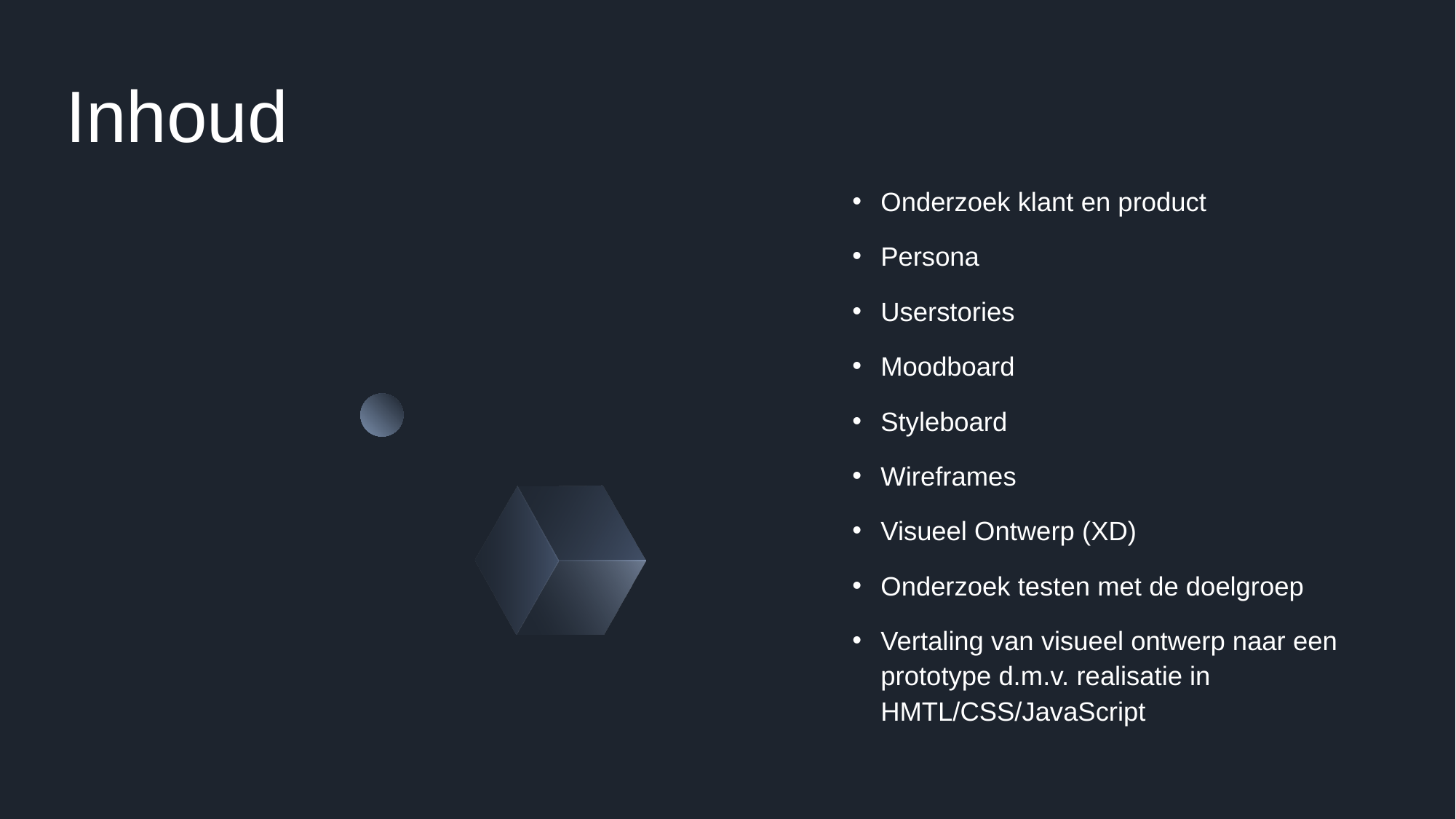

# Inhoud
Onderzoek klant en product
Persona​
Userstories
Moodboard ​
Styleboard​
Wireframes
Visueel Ontwerp (XD)​
Onderzoek testen met de doelgroep ​
Vertaling van visueel ontwerp naar een prototype d.m.v. realisatie in HMTL/CSS/JavaScript​